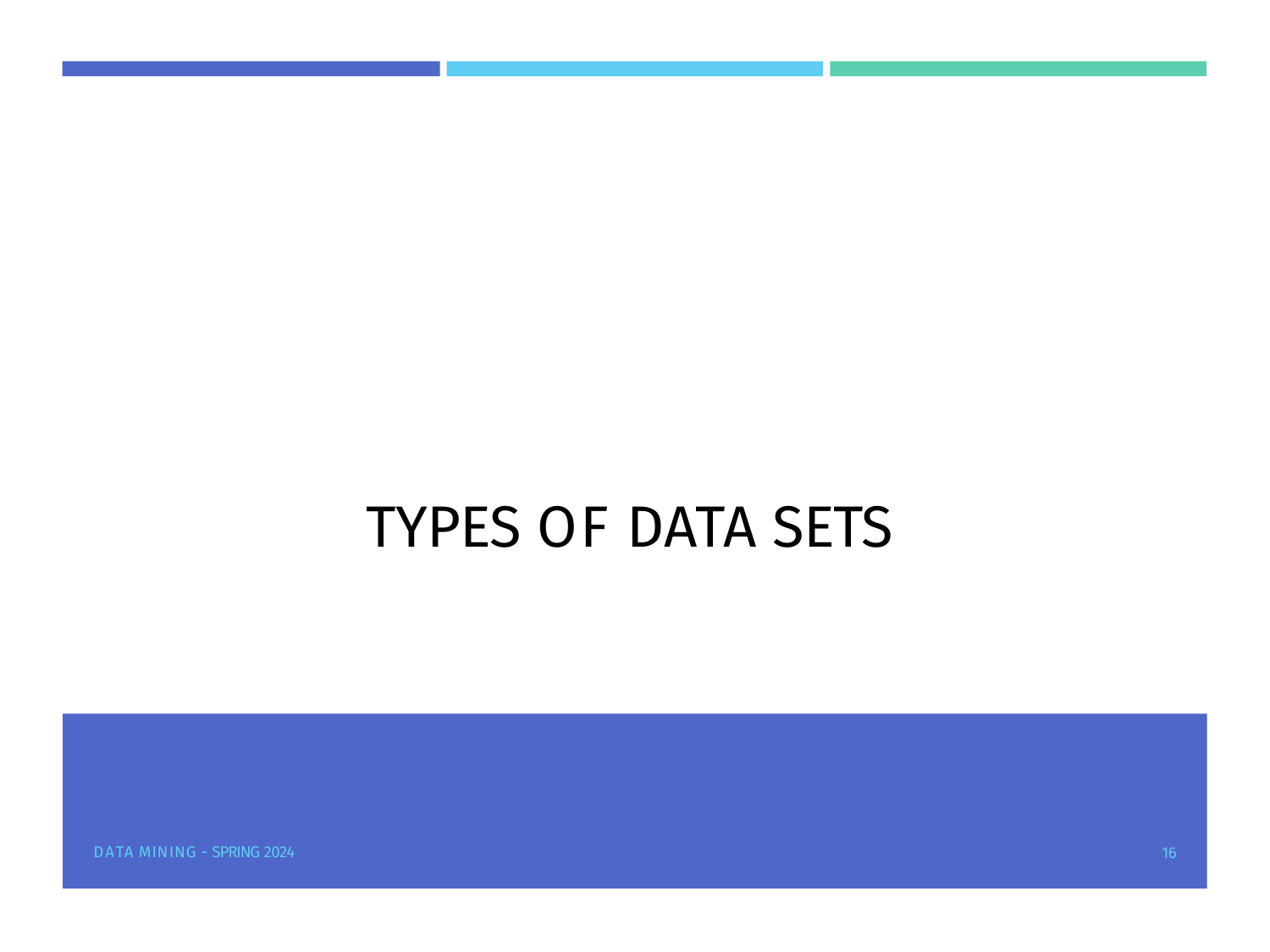

# TYPES OF DATA SETS

DATA MINING - SPRING 2024
16